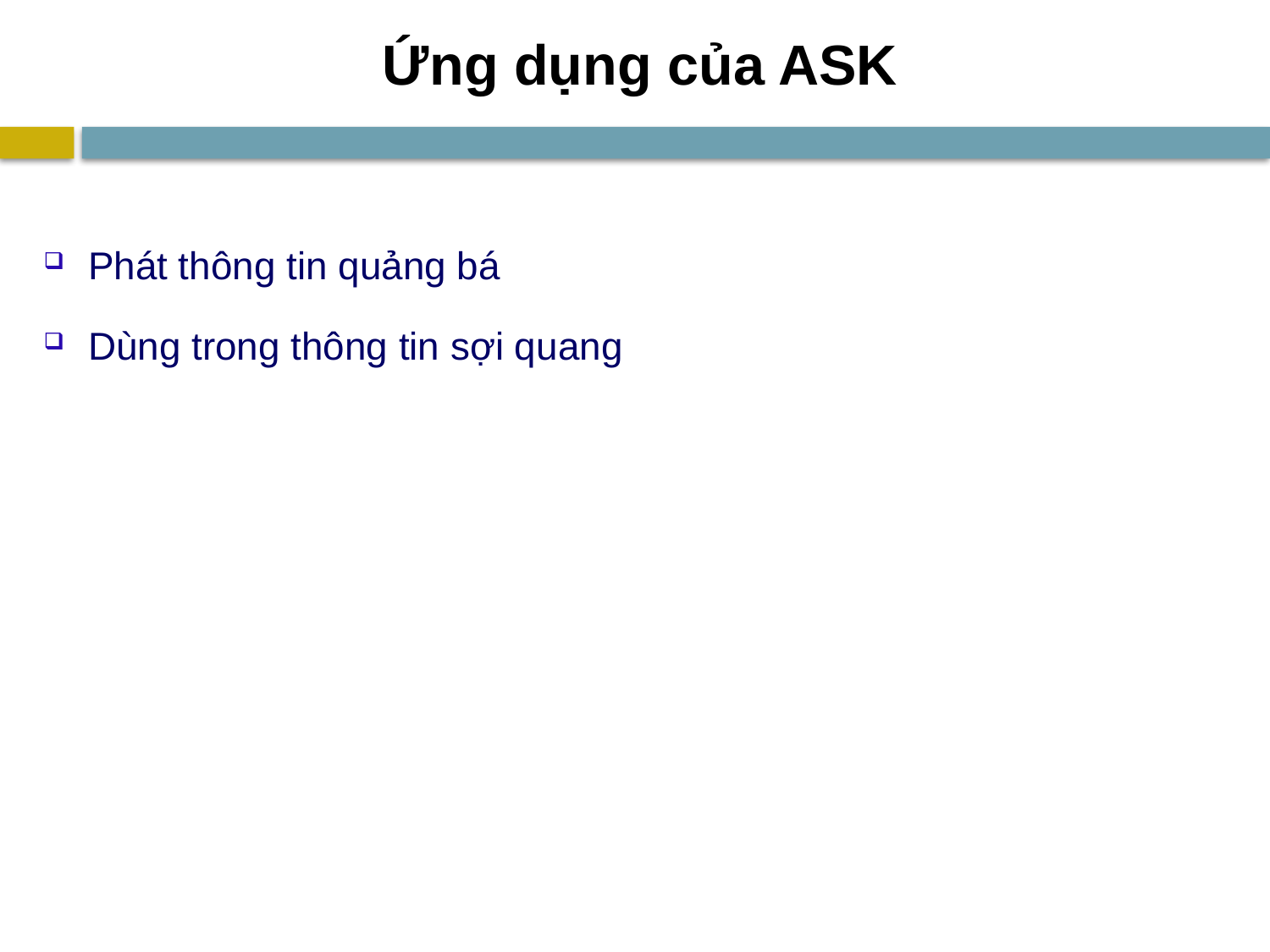

# Ứng dụng của ASK
Phát thông tin quảng bá
Dùng trong thông tin sợi quang